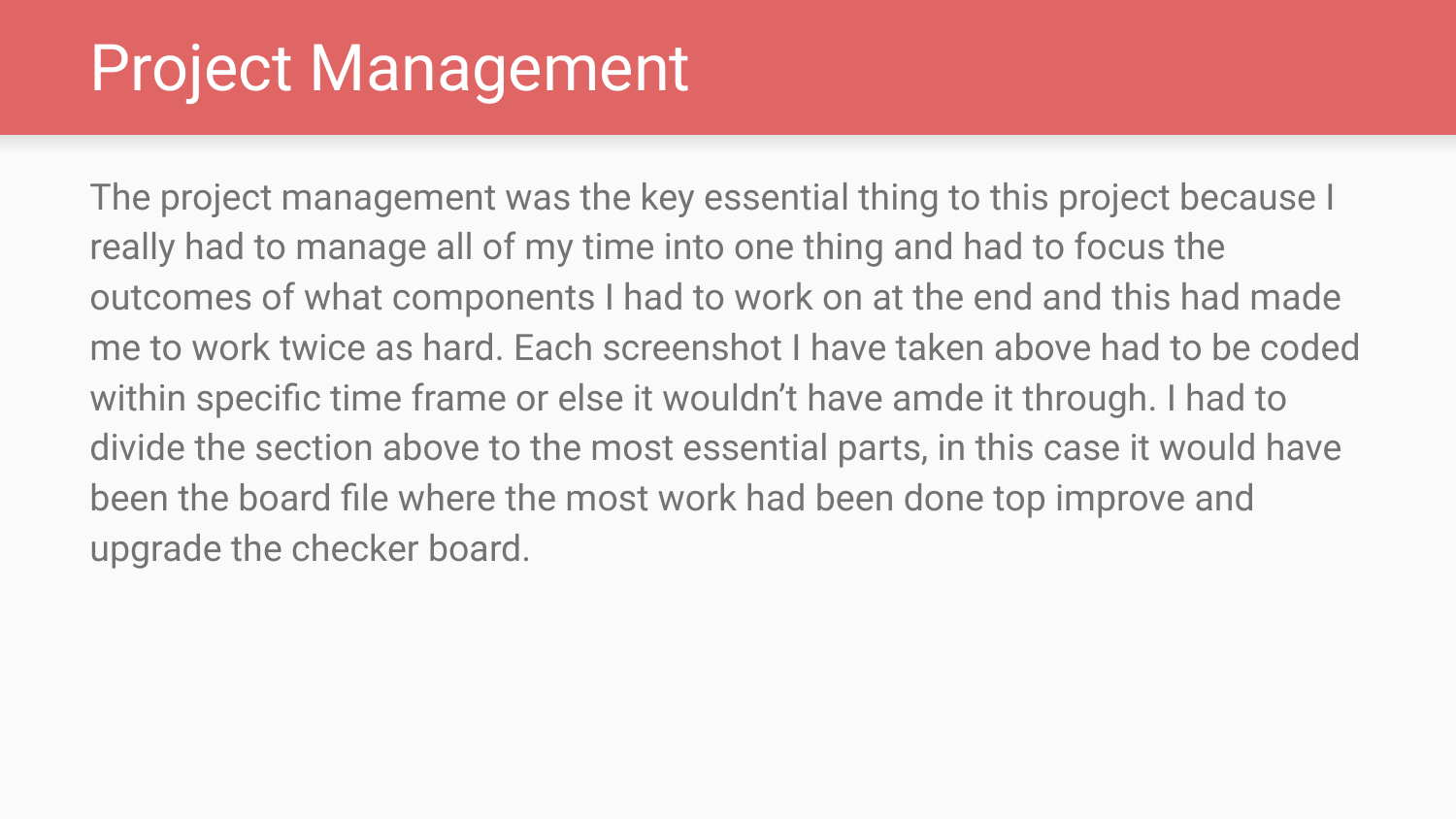

# Project Management
The project management was the key essential thing to this project because I really had to manage all of my time into one thing and had to focus the outcomes of what components I had to work on at the end and this had made me to work twice as hard. Each screenshot I have taken above had to be coded within specific time frame or else it wouldn’t have amde it through. I had to divide the section above to the most essential parts, in this case it would have been the board file where the most work had been done top improve and upgrade the checker board.